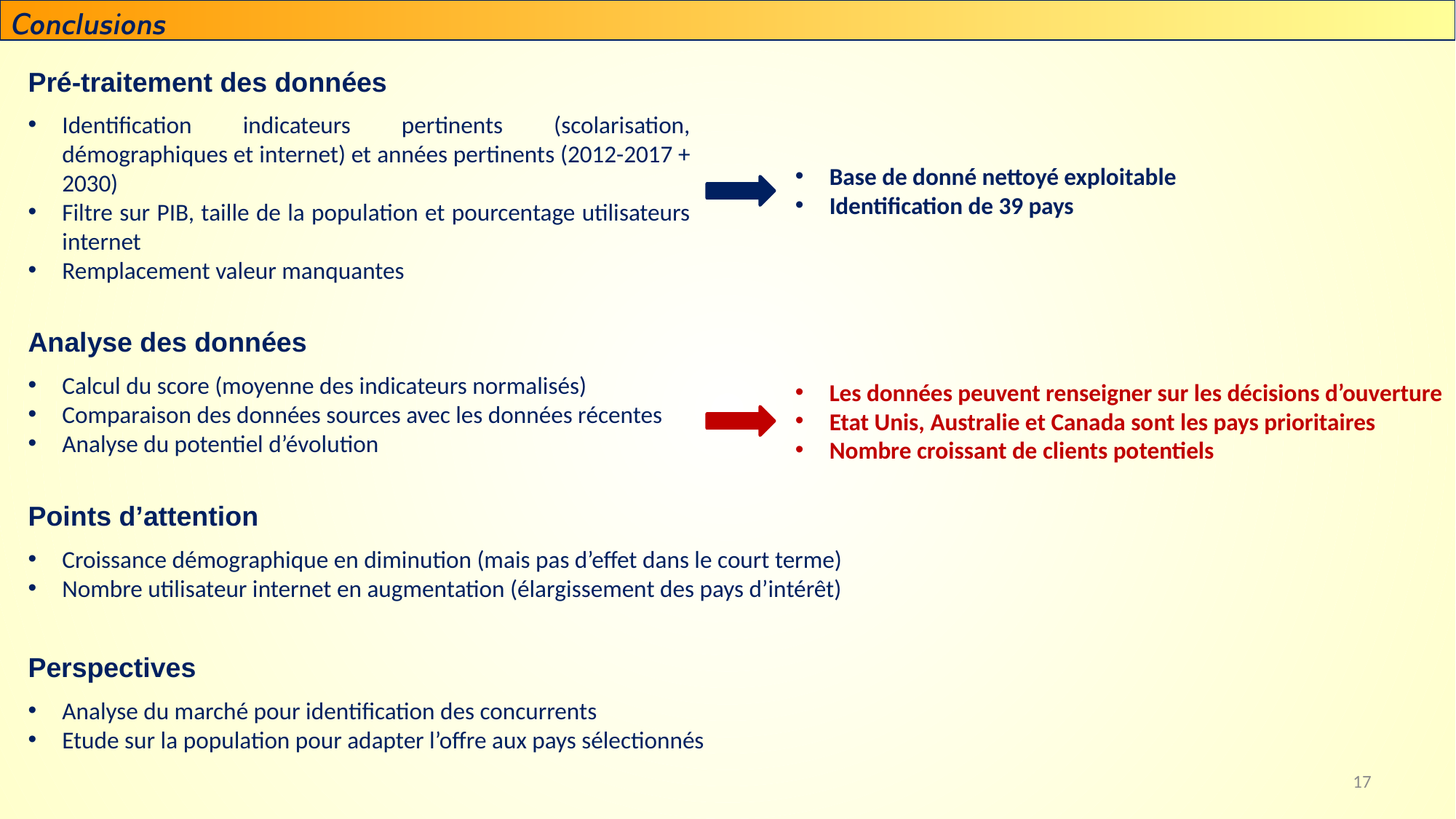

Conclusions
Pré-traitement des données
Identification indicateurs pertinents (scolarisation, démographiques et internet) et années pertinents (2012-2017 + 2030)
Filtre sur PIB, taille de la population et pourcentage utilisateurs internet
Remplacement valeur manquantes

Base de donné nettoyé exploitable
Identification de 39 pays

Analyse des données
Calcul du score (moyenne des indicateurs normalisés)
Comparaison des données sources avec les données récentes
Analyse du potentiel d’évolution

Les données peuvent renseigner sur les décisions d’ouverture
Etat Unis, Australie et Canada sont les pays prioritaires
Nombre croissant de clients potentiels

Points d’attention
Croissance démographique en diminution (mais pas d’effet dans le court terme)
Nombre utilisateur internet en augmentation (élargissement des pays d’intérêt)

Perspectives
Analyse du marché pour identification des concurrents
Etude sur la population pour adapter l’offre aux pays sélectionnés

17